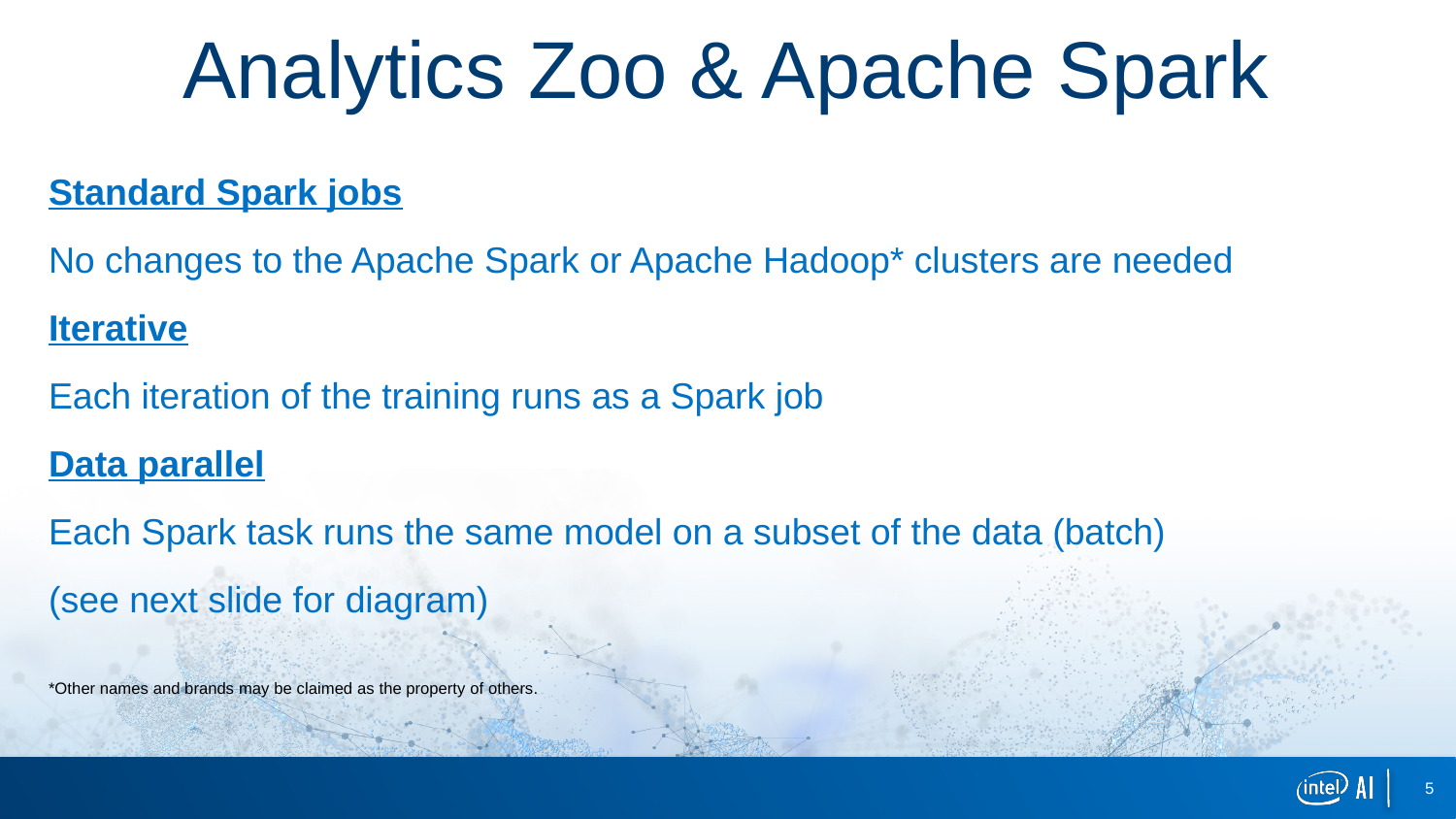

# Analytics Zoo & Apache Spark
Standard Spark jobs
No changes to the Apache Spark or Apache Hadoop* clusters are needed
Iterative
Each iteration of the training runs as a Spark job
Data parallel
Each Spark task runs the same model on a subset of the data (batch)
(see next slide for diagram)

*Other names and brands may be claimed as the property of others.